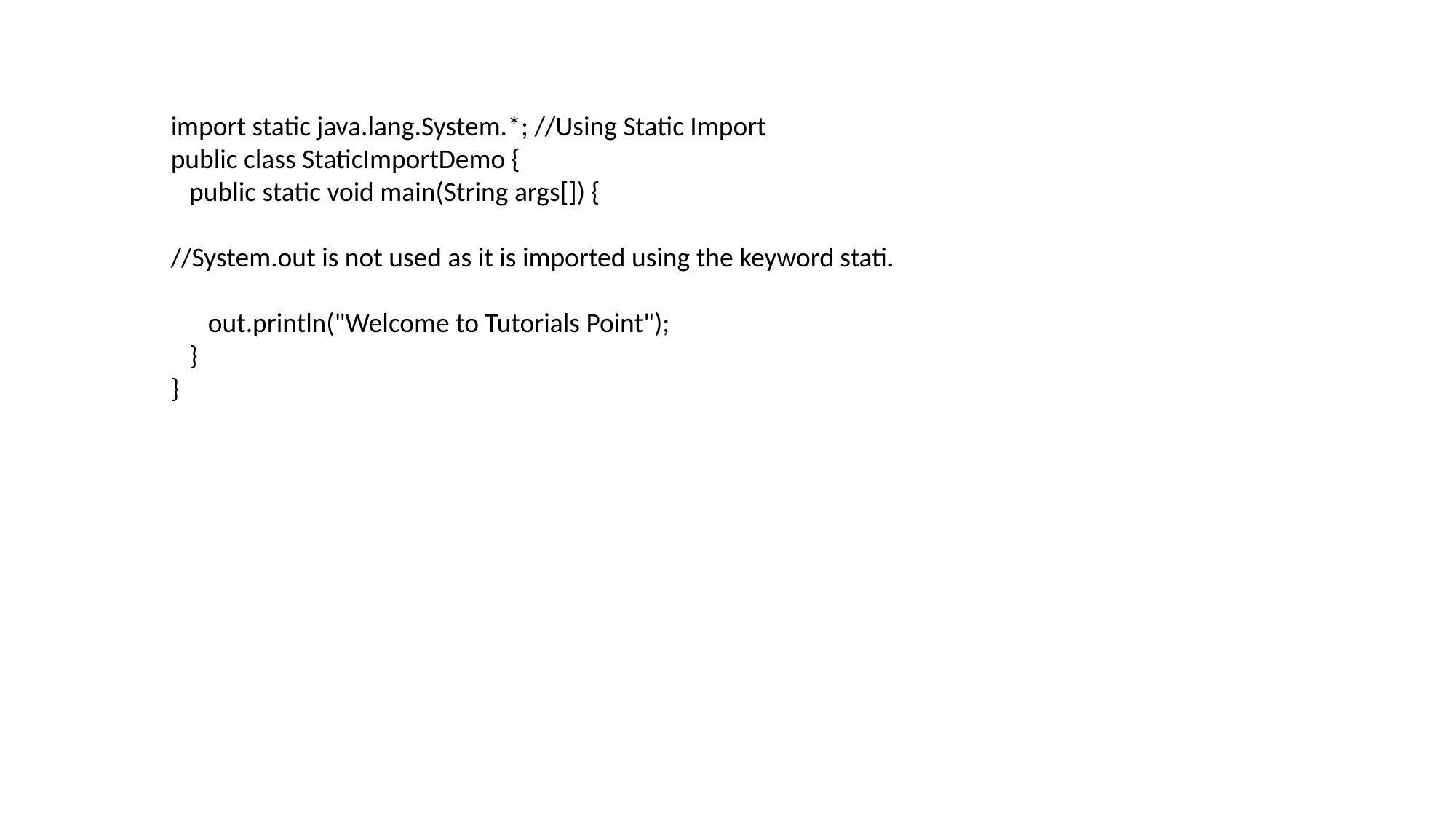

import static java.lang.System.*; //Using Static Import
public class StaticImportDemo {
   public static void main(String args[]) {

//System.out is not used as it is imported using the keyword stati.

      out.println("Welcome to Tutorials Point");
   }
}